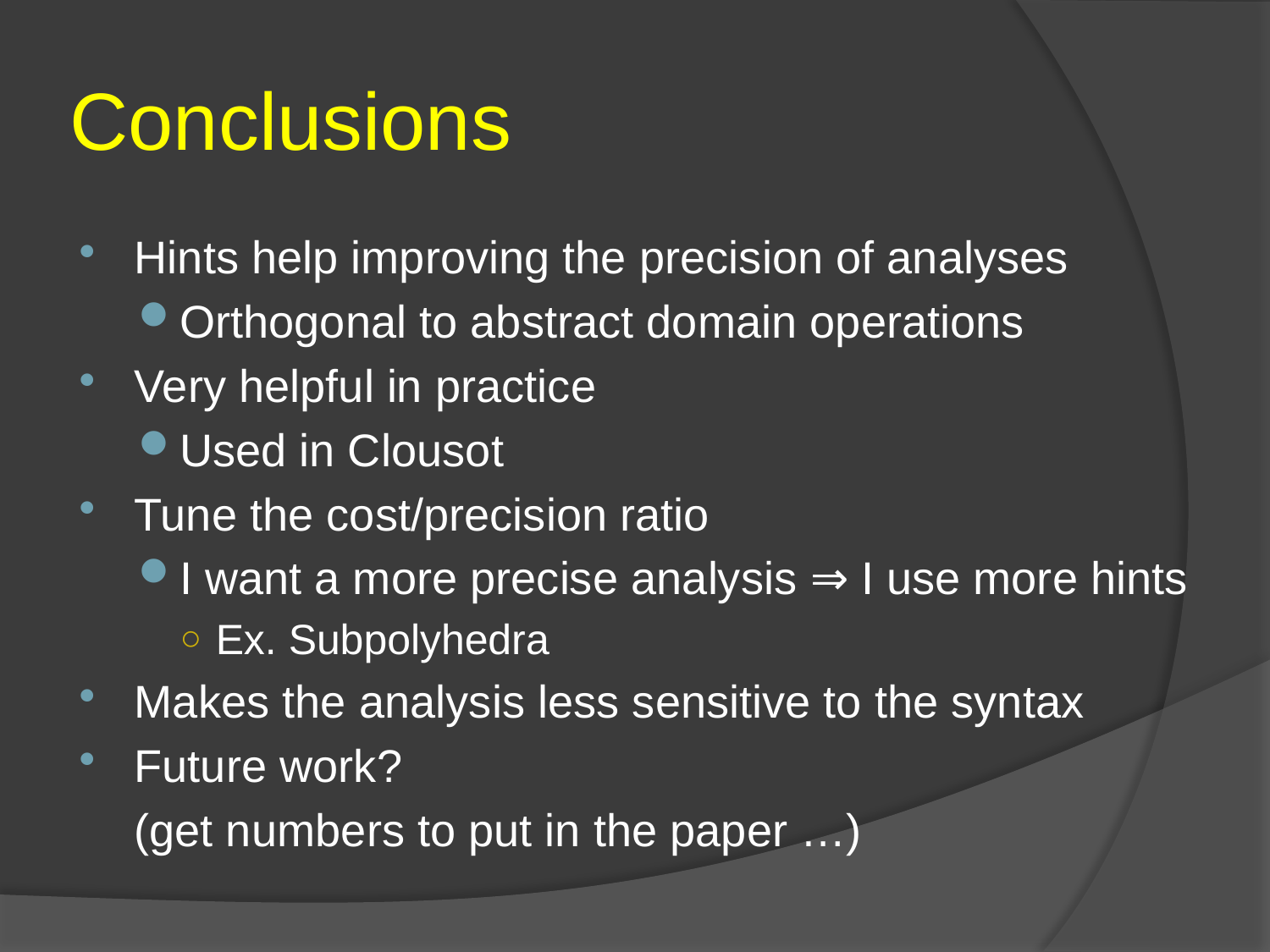

# Conclusions
Hints help improving the precision of analyses
Orthogonal to abstract domain operations
Very helpful in practice
Used in Clousot
Tune the cost/precision ratio
I want a more precise analysis ⇒ I use more hints
Ex. Subpolyhedra
Makes the analysis less sensitive to the syntax
Future work?
	(get numbers to put in the paper …)